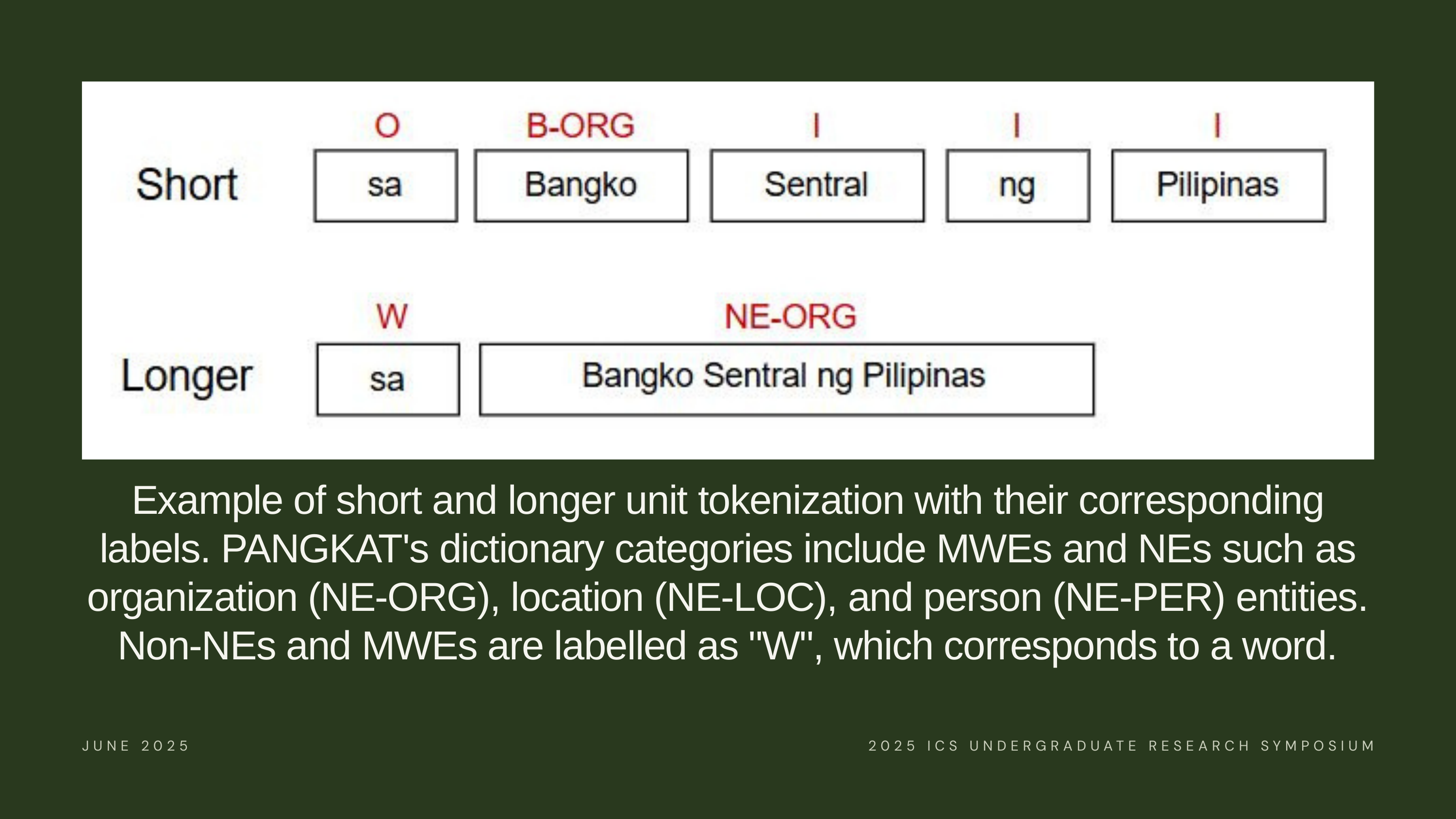

Example of short and longer unit tokenization with their corresponding labels. PANGKAT's dictionary categories include MWEs and NEs such as organization (NE-ORG), location (NE-LOC), and person (NE-PER) entities. Non-NEs and MWEs are labelled as "W", which corresponds to a word.
JUNE 2025
2025 ICS UNDERGRADUATE RESEARCH SYMPOSIUM